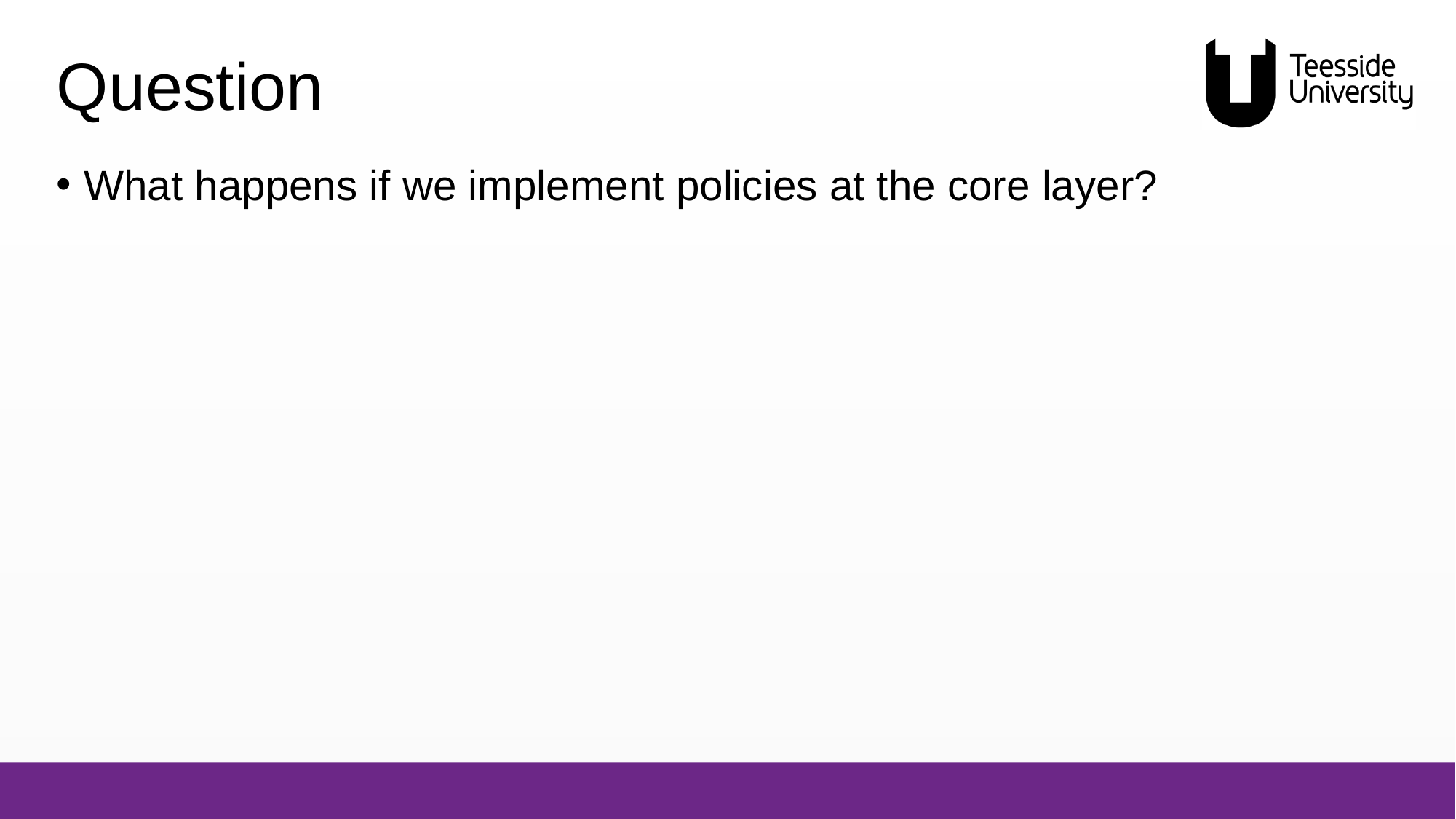

# Question
What happens if we implement policies at the core layer?